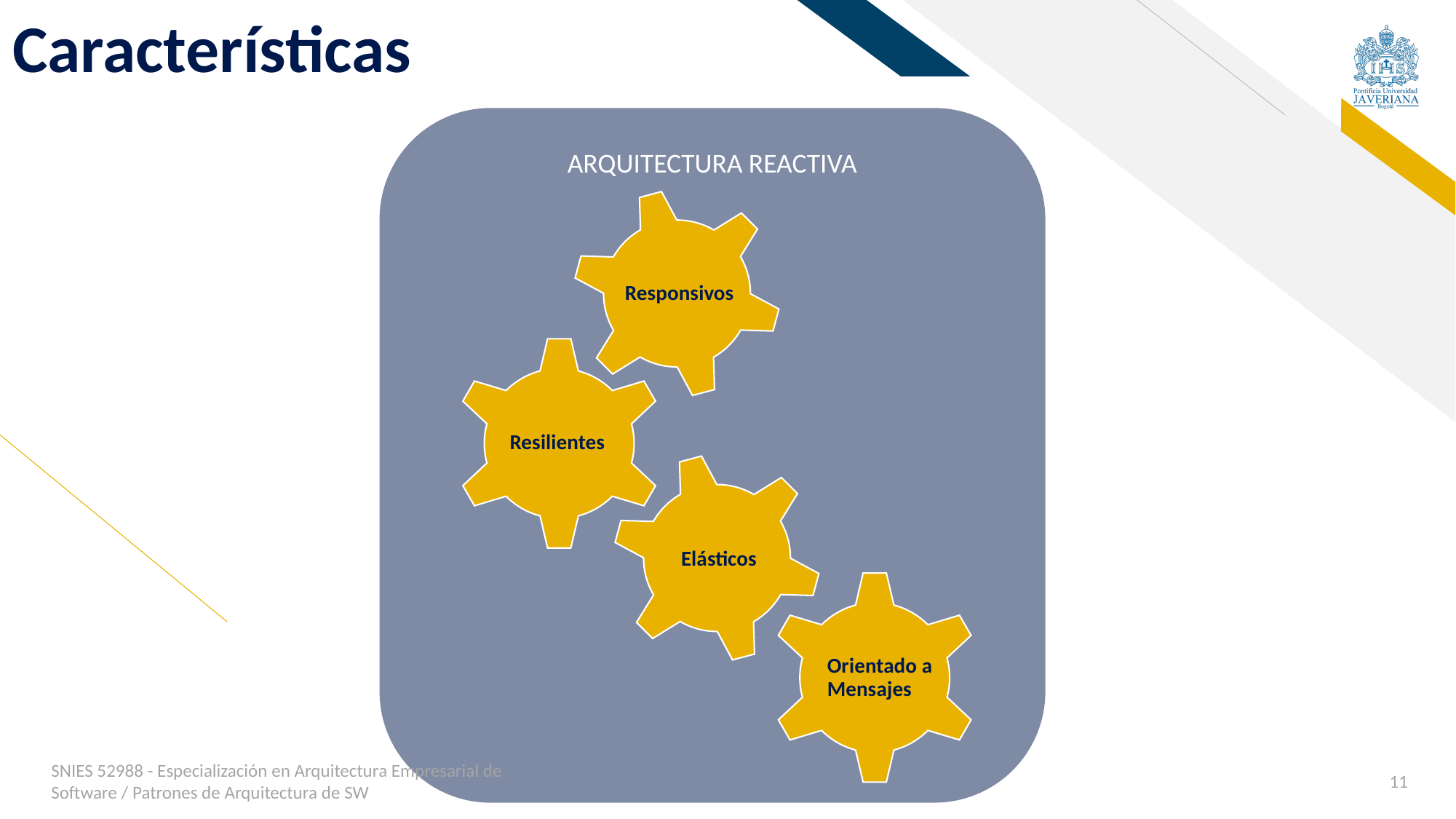

# Características
ARQUITECTURA REACTIVA

Responsivos

Resilientes

Elásticos

Orientado a Mensajes
SNIES 52988 - Especialización en Arquitectura Empresarial de Software / Patrones de Arquitectura de SW
11